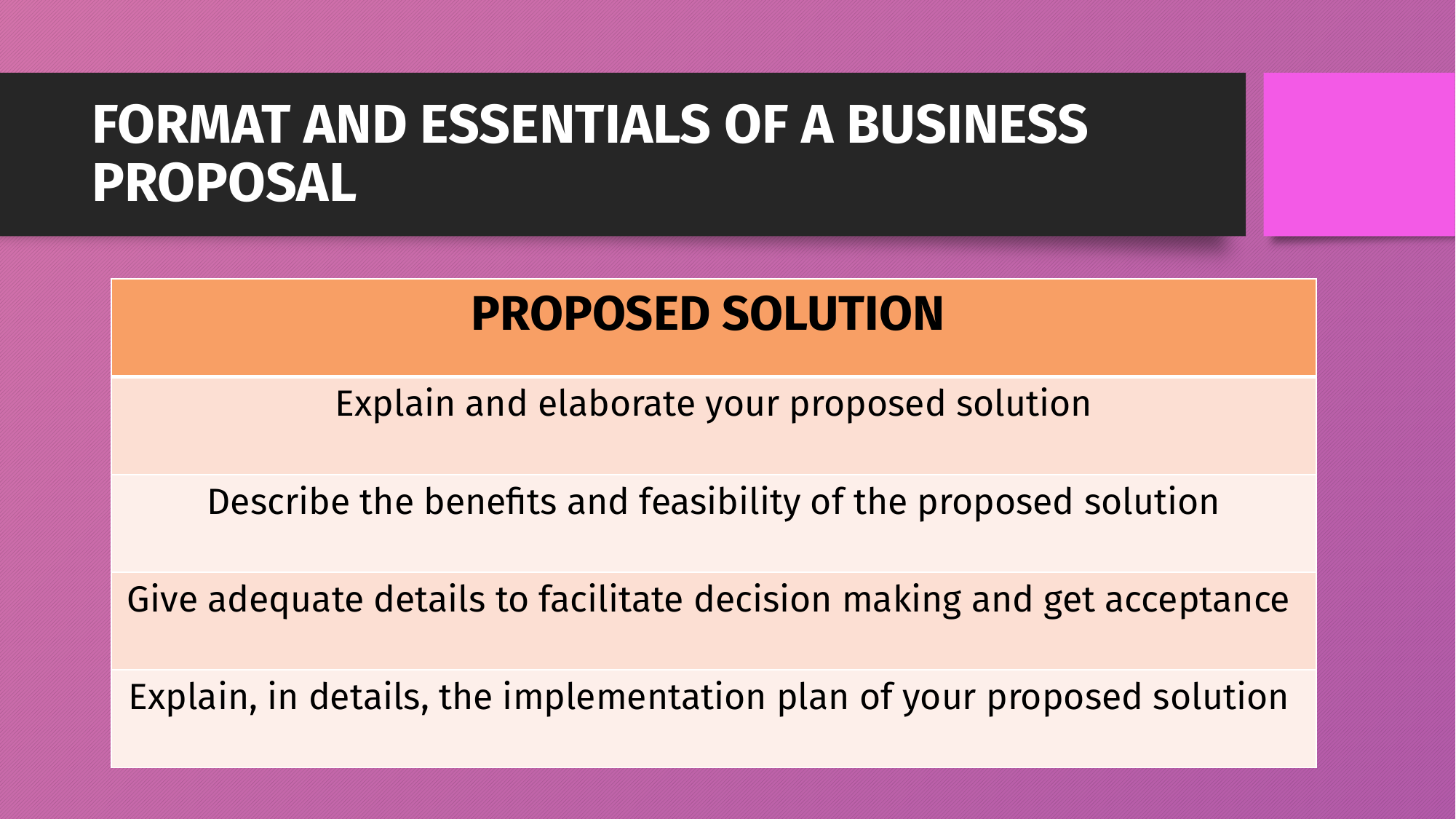

# FORMAT AND ESSENTIALS OF A BUSINESS  PROPOSAL
| PROPOSED SOLUTION |
| --- |
| Explain and elaborate your proposed solution |
| Describe the benefits and feasibility of the proposed solution |
| Give adequate details to facilitate decision making and get acceptance |
| Explain, in details, the implementation plan of your proposed solution |